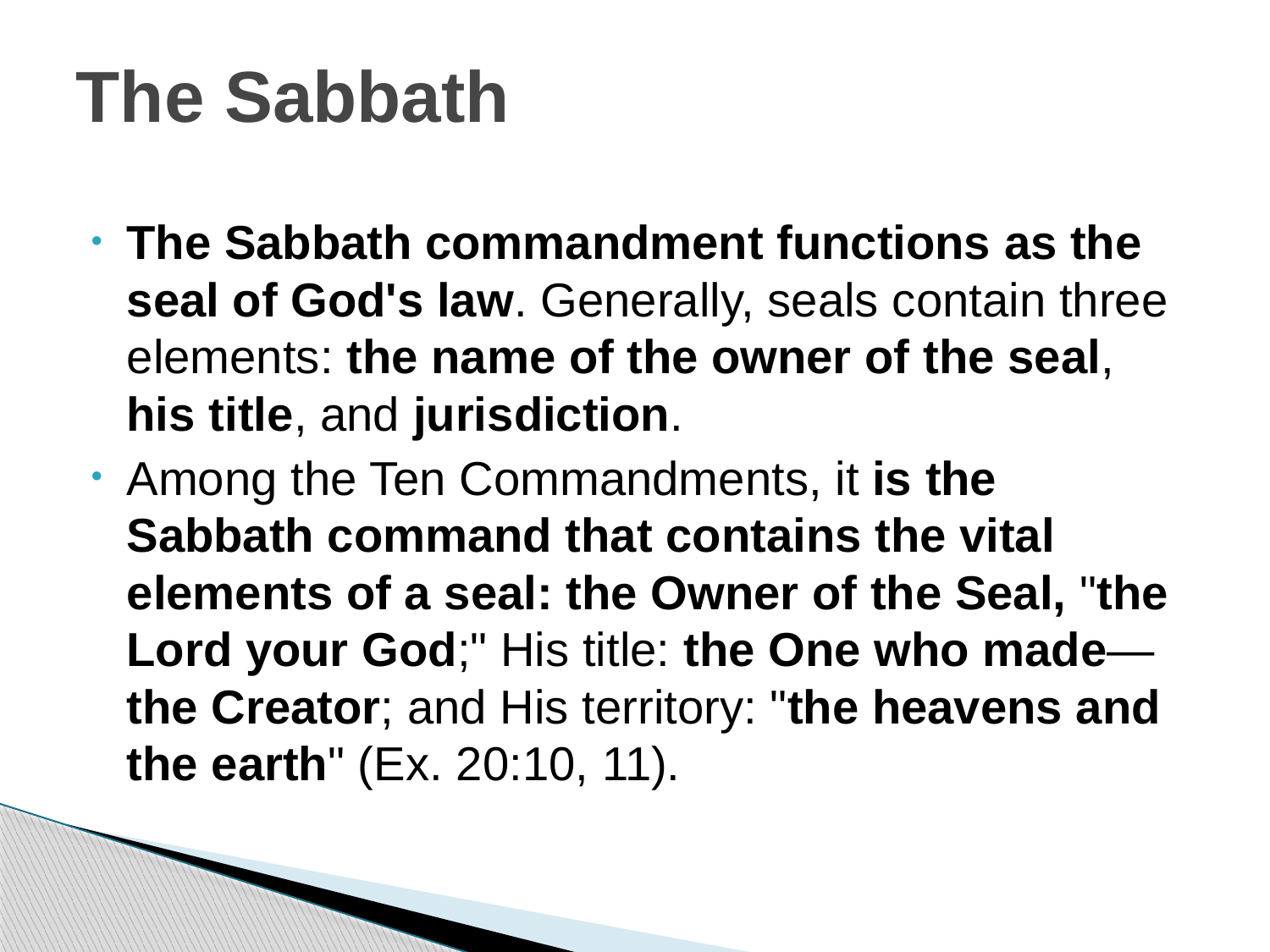

# The Sabbath
The Sabbath commandment functions as the seal of God's law. Generally, seals contain three elements: the name of the owner of the seal, his title, and jurisdiction.
Among the Ten Commandments, it is the Sabbath command that contains the vital elements of a seal: the Owner of the Seal, "the Lord your God;" His title: the One who made—the Creator; and His territory: "the heavens and the earth" (Ex. 20:10, 11).